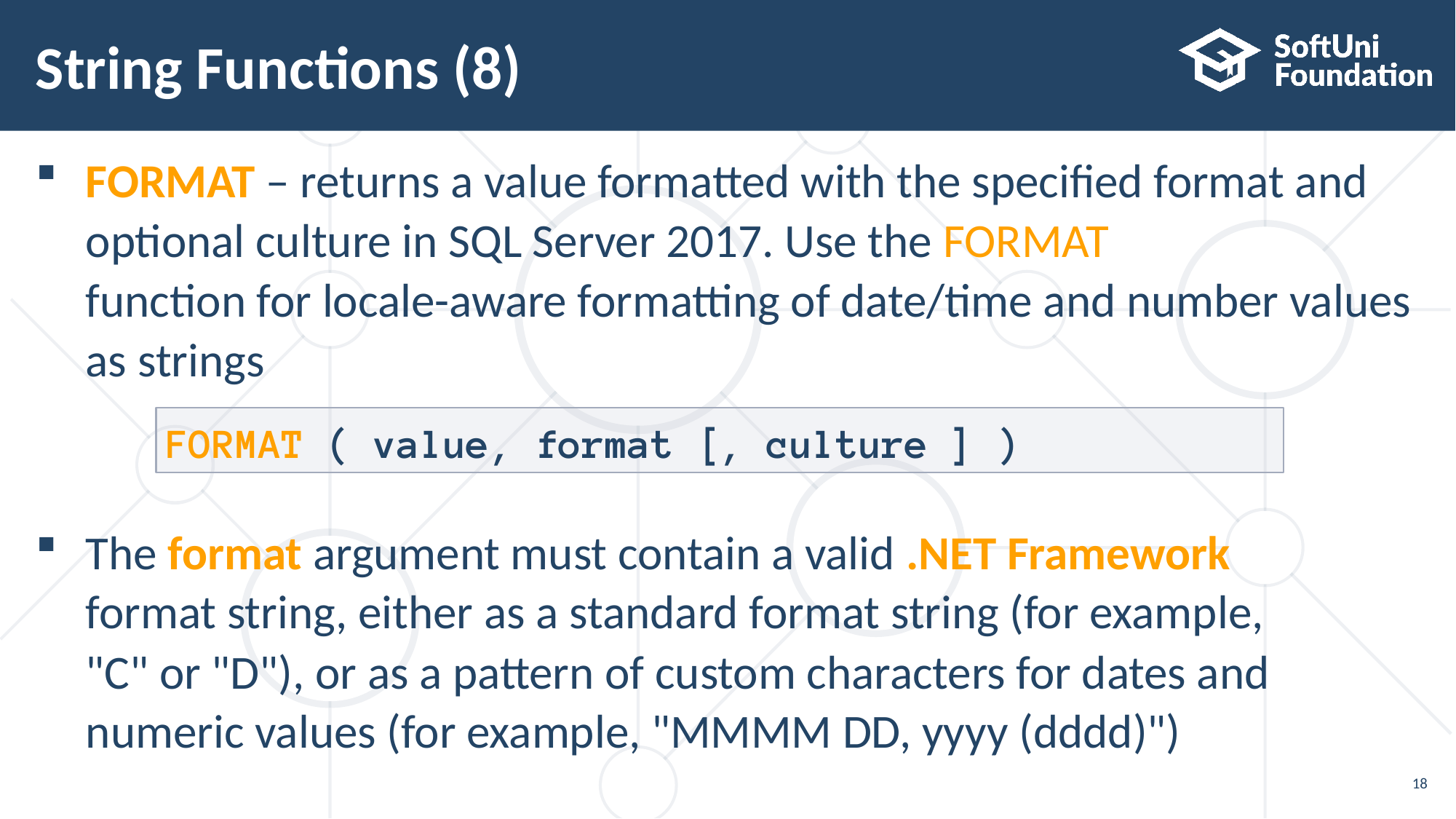

# String Functions (8)
FORMAT – returns a value formatted with the specified format and optional culture in SQL Server 2017. Use the FORMAT
function for locale-aware formatting of date/time and number values as strings
The format argument must contain a valid .NET Framework
format string, either as a standard format string (for example,
"C" or "D"), or as a pattern of custom characters for dates and
numeric values (for example, "MMMM DD, yyyy (dddd)")
FORMAT ( value, format [, culture ] )
18